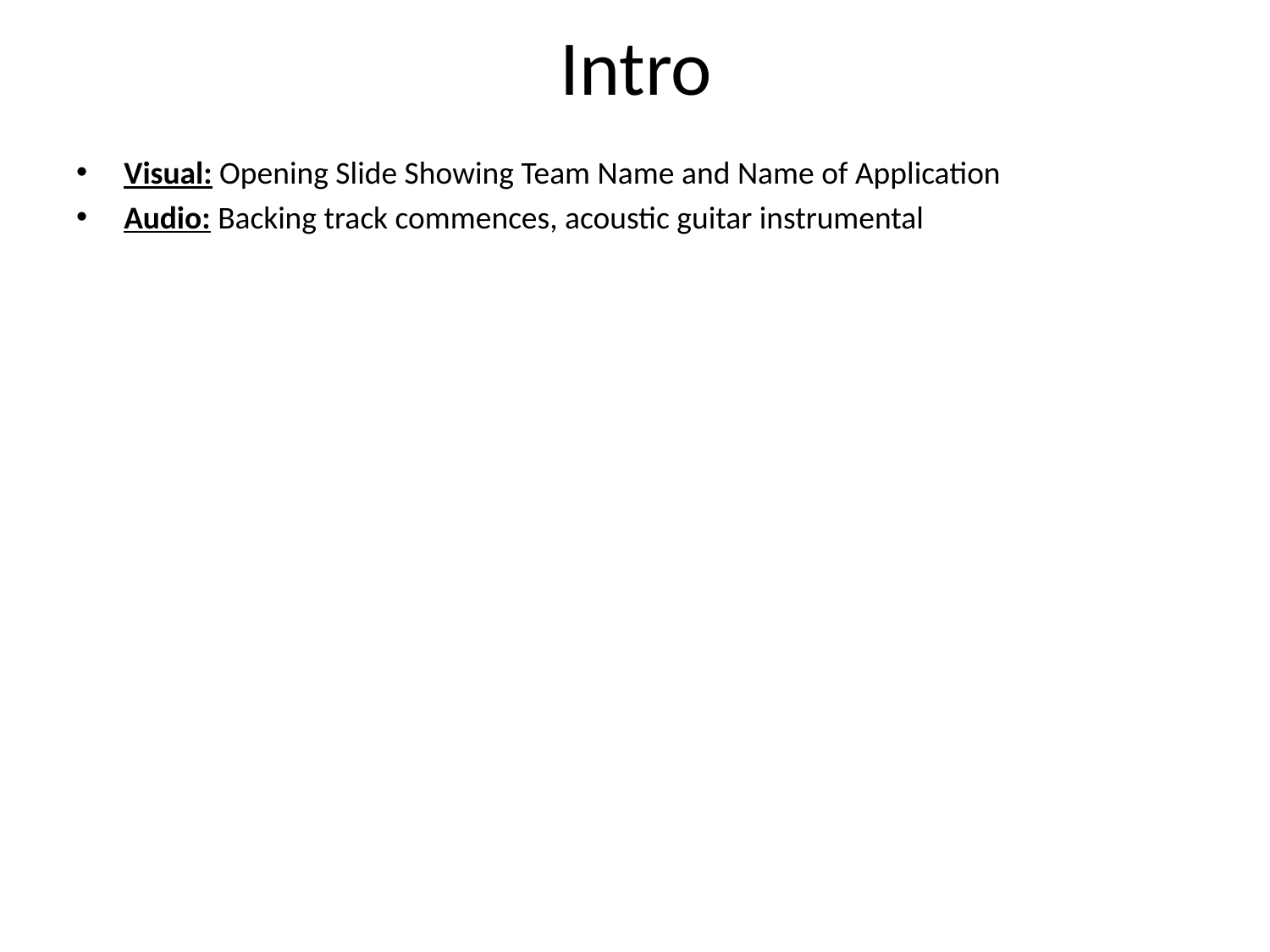

# Intro
Visual: Opening Slide Showing Team Name and Name of Application
Audio: Backing track commences, acoustic guitar instrumental